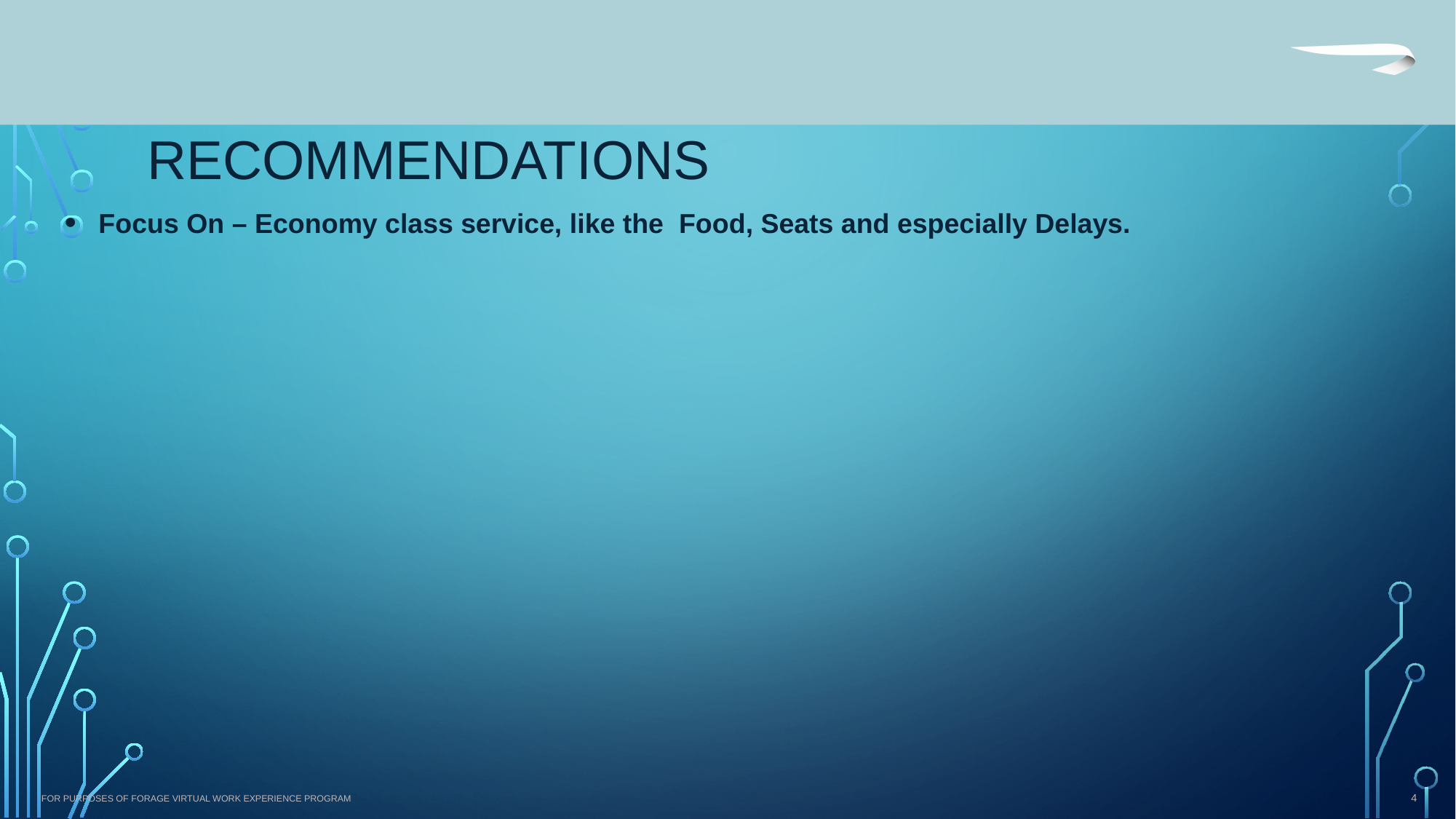

# RECOMMENDATIONS
Focus On – Economy class service, like the  Food, Seats and especially Delays.